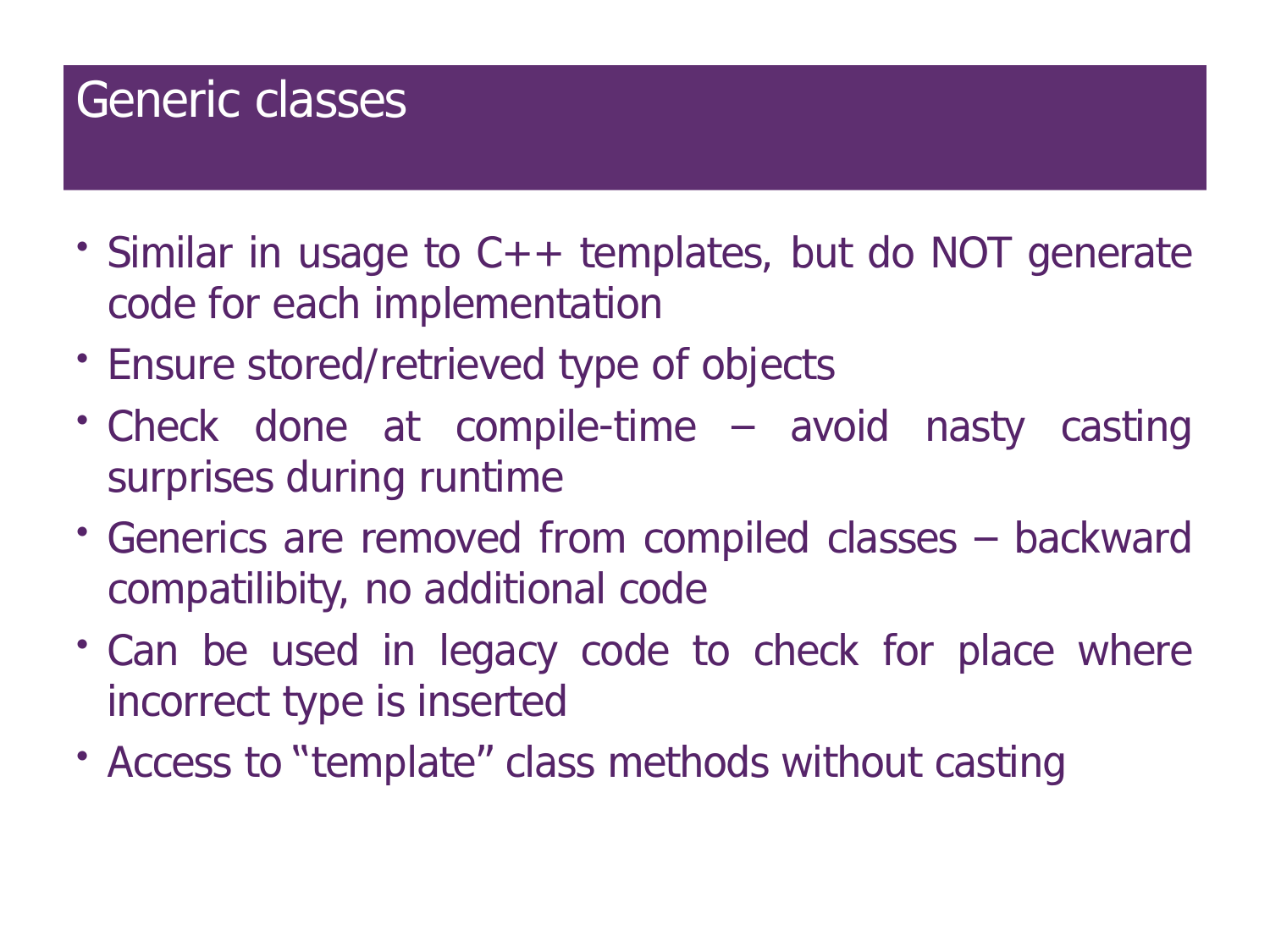

# Generic classes
Similar in usage to C++ templates, but do NOT generate code for each implementation
Ensure stored/retrieved type of objects
Check done at compile-time – avoid nasty casting surprises during runtime
Generics are removed from compiled classes – backward compatilibity, no additional code
Can be used in legacy code to check for place where incorrect type is inserted
Access to “template” class methods without casting